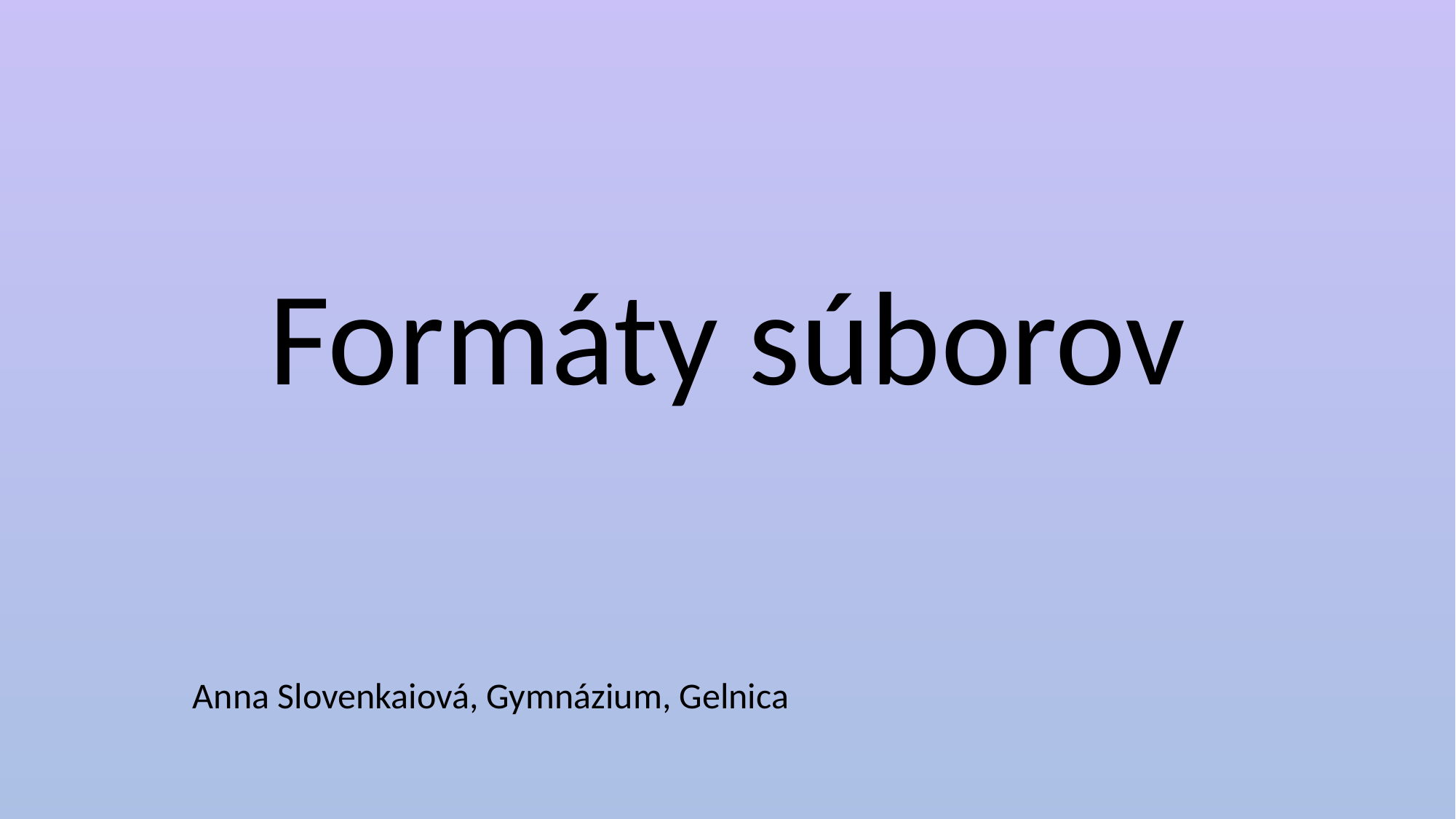

# Formáty súborov
Anna Slovenkaiová, Gymnázium, Gelnica